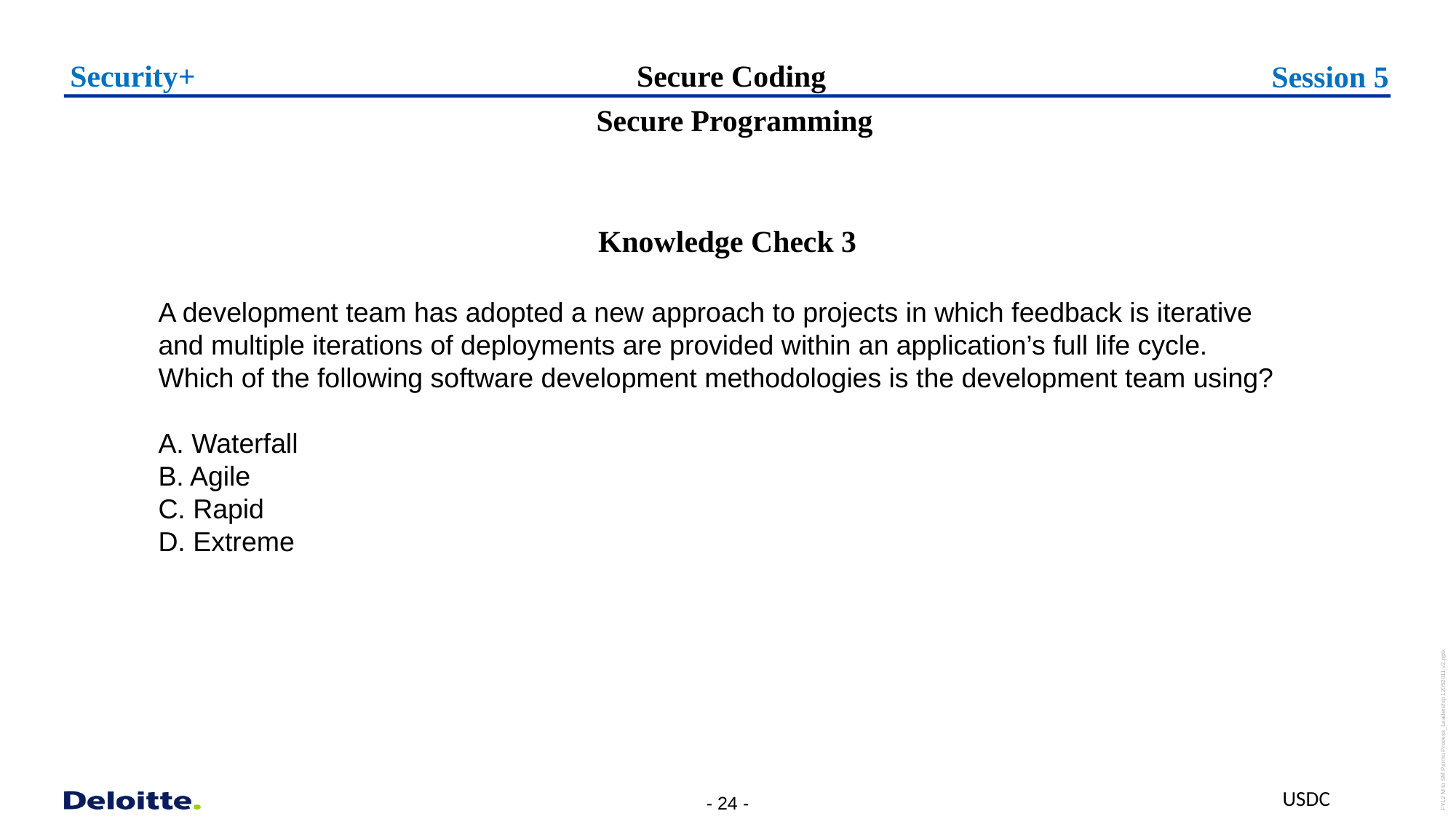

# Secure Coding
Security+
Session 5
  Secure Programming
Knowledge Check 3

A development team has adopted a new approach to projects in which feedback is iterative and multiple iterations of deployments are provided within an application’s full life cycle.
Which of the following software development methodologies is the development team using?

A. Waterfall
B. Agile
C. Rapid
D. Extreme